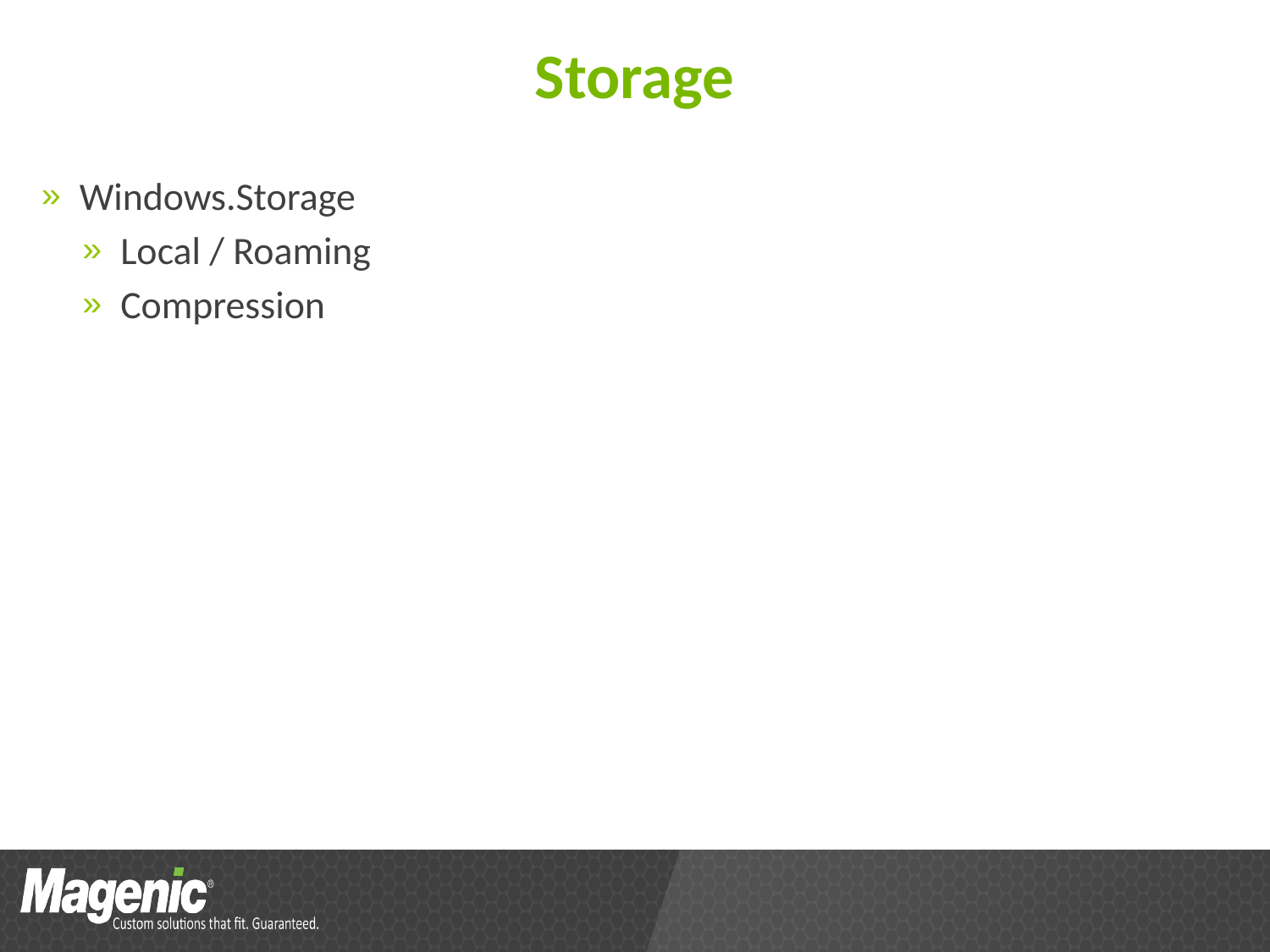

# Storage
Windows.Storage
Local / Roaming
Compression